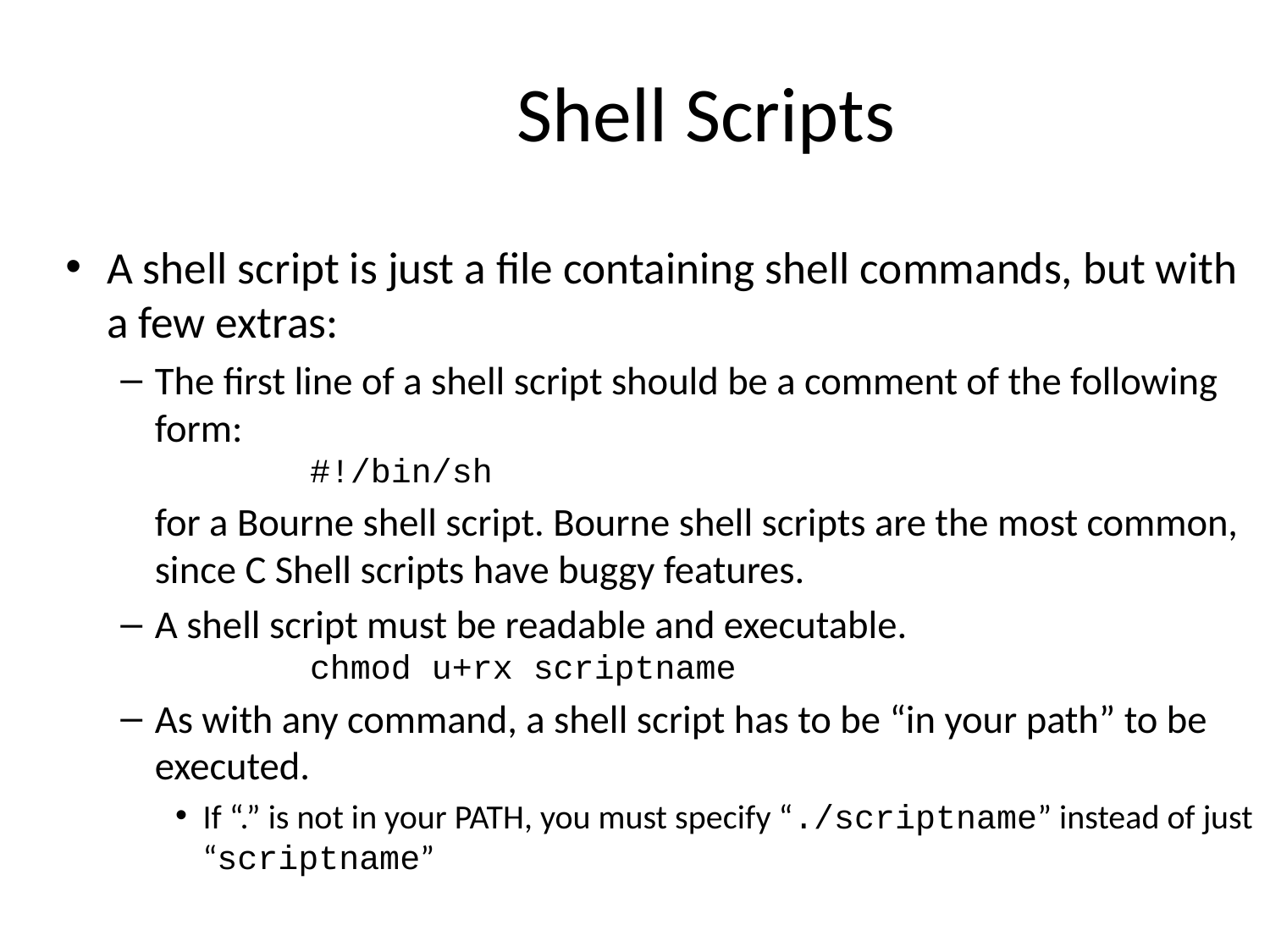

# Shell Scripts
A shell script is just a file containing shell commands, but with a few extras:
The first line of a shell script should be a comment of the following form:
			#!/bin/sh
	for a Bourne shell script. Bourne shell scripts are the most common, since C Shell scripts have buggy features.
A shell script must be readable and executable.
			chmod u+rx scriptname
As with any command, a shell script has to be “in your path” to be executed.
If “.” is not in your PATH, you must specify “./scriptname” instead of just “scriptname”